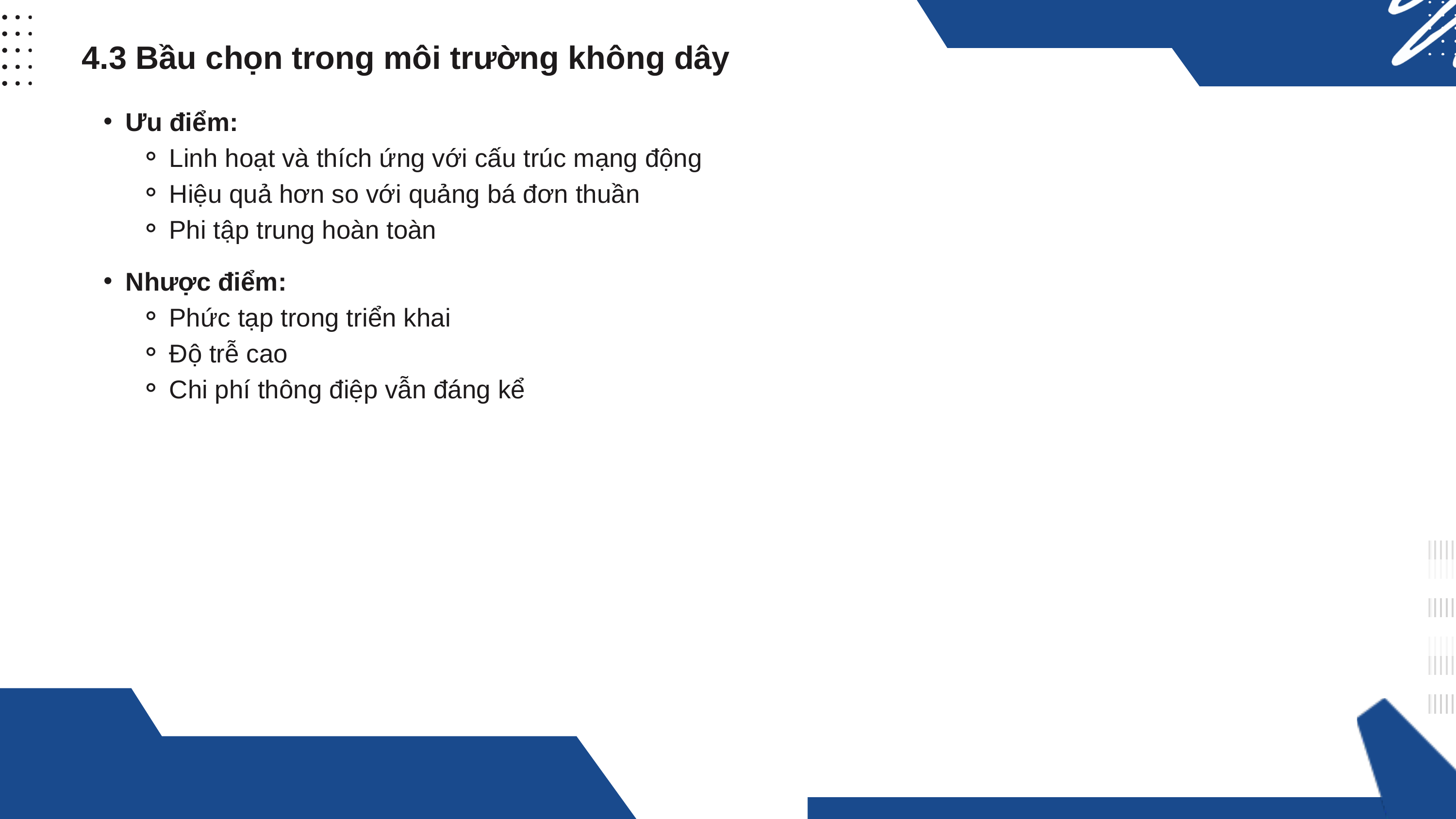

4.3 Bầu chọn trong môi trường không dây
Ưu điểm:
Linh hoạt và thích ứng với cấu trúc mạng động
Hiệu quả hơn so với quảng bá đơn thuần
Phi tập trung hoàn toàn
Nhược điểm:
Phức tạp trong triển khai
Độ trễ cao
Chi phí thông điệp vẫn đáng kể